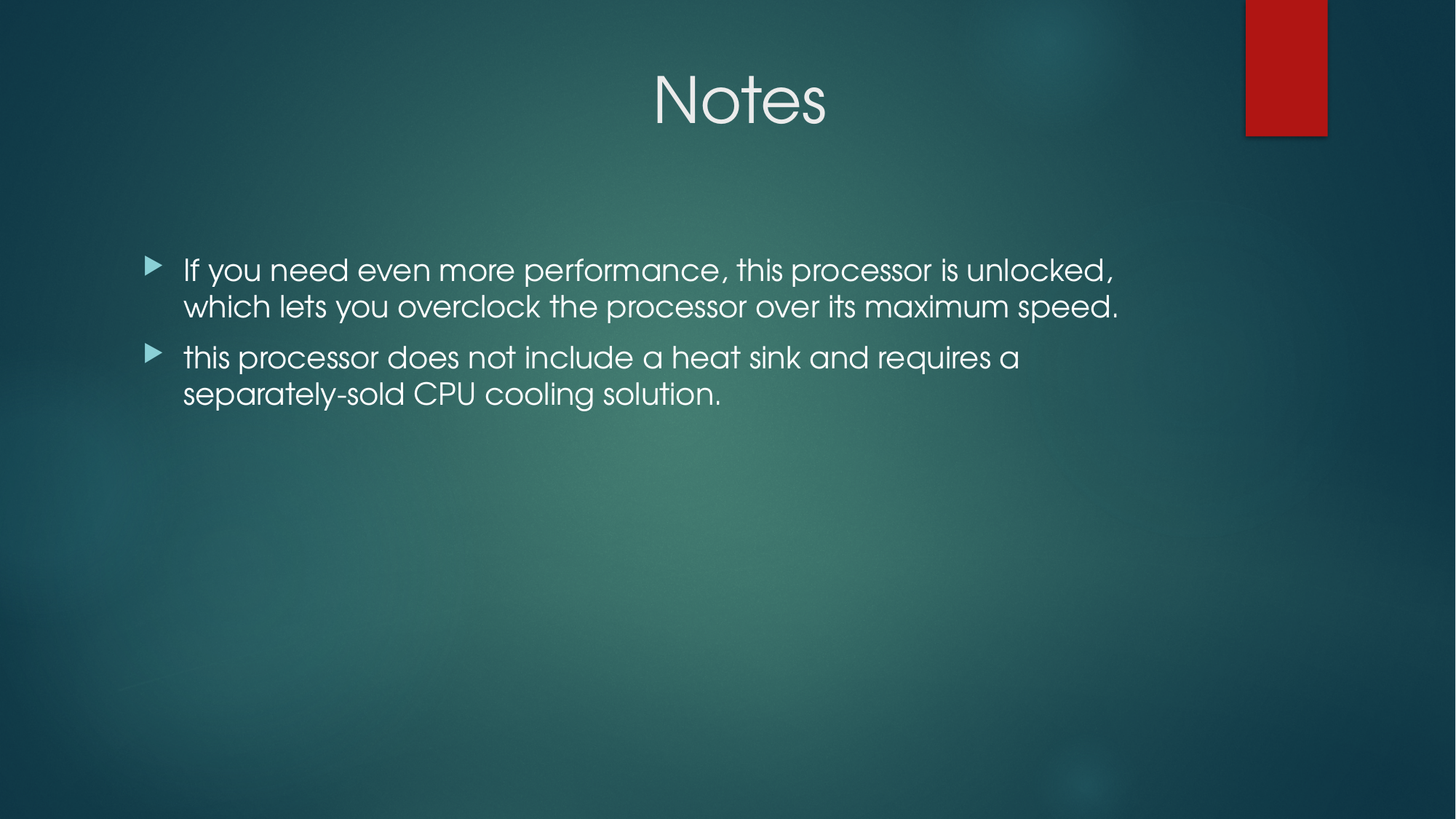

# Notes
If you need even more performance, this processor is unlocked, which lets you overclock the processor over its maximum speed.
this processor does not include a heat sink and requires a separately-sold CPU cooling solution.